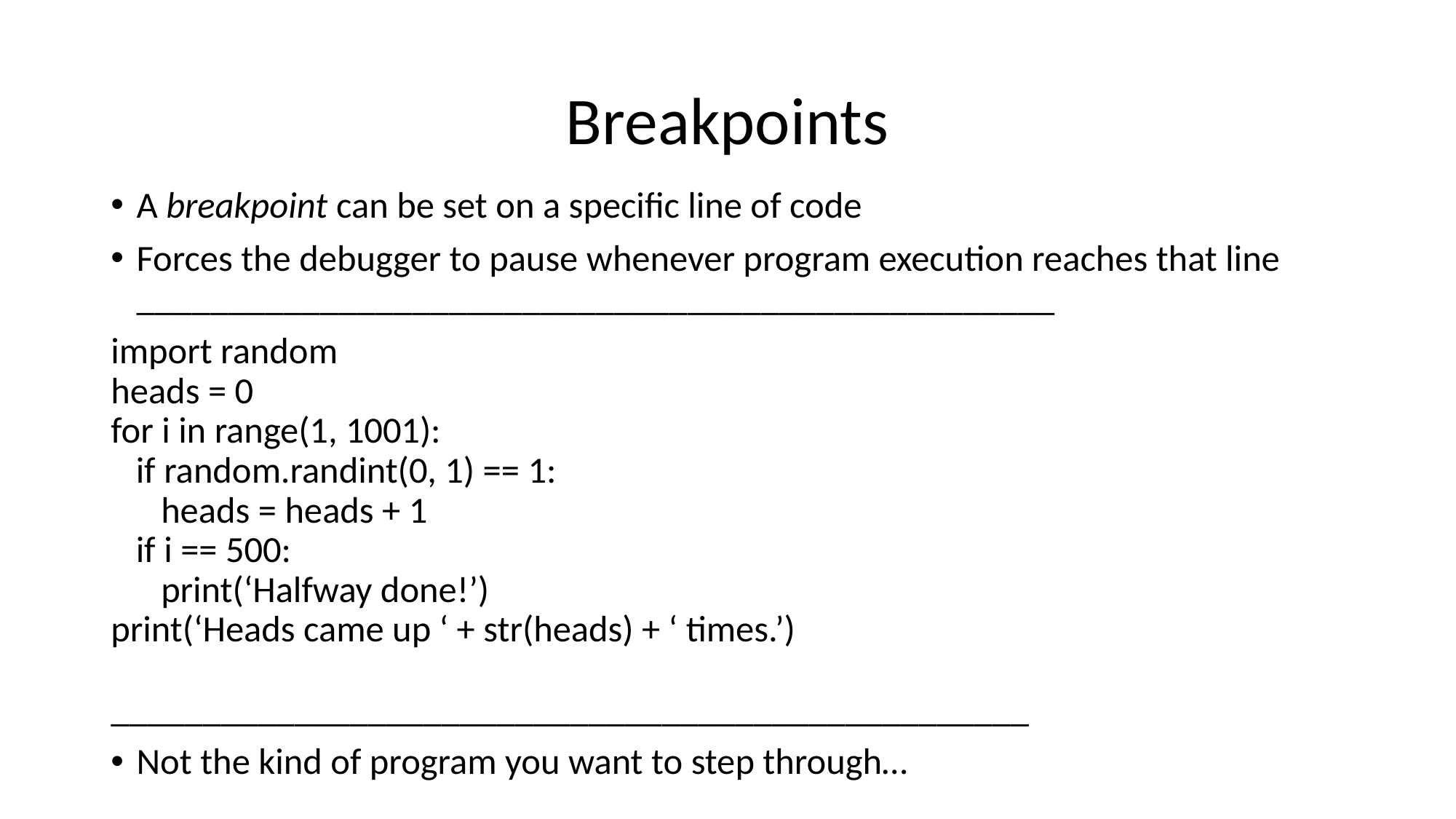

# Breakpoints
A breakpoint can be set on a specific line of code
Forces the debugger to pause whenever program execution reaches that line
__________________________________________________
import random
heads = 0
for i in range(1, 1001):
   if random.randint(0, 1) == 1:
      heads = heads + 1
   if i == 500:
      print(‘Halfway done!’)
print(‘Heads came up ‘ + str(heads) + ‘ times.’)
__________________________________________________
Not the kind of program you want to step through…